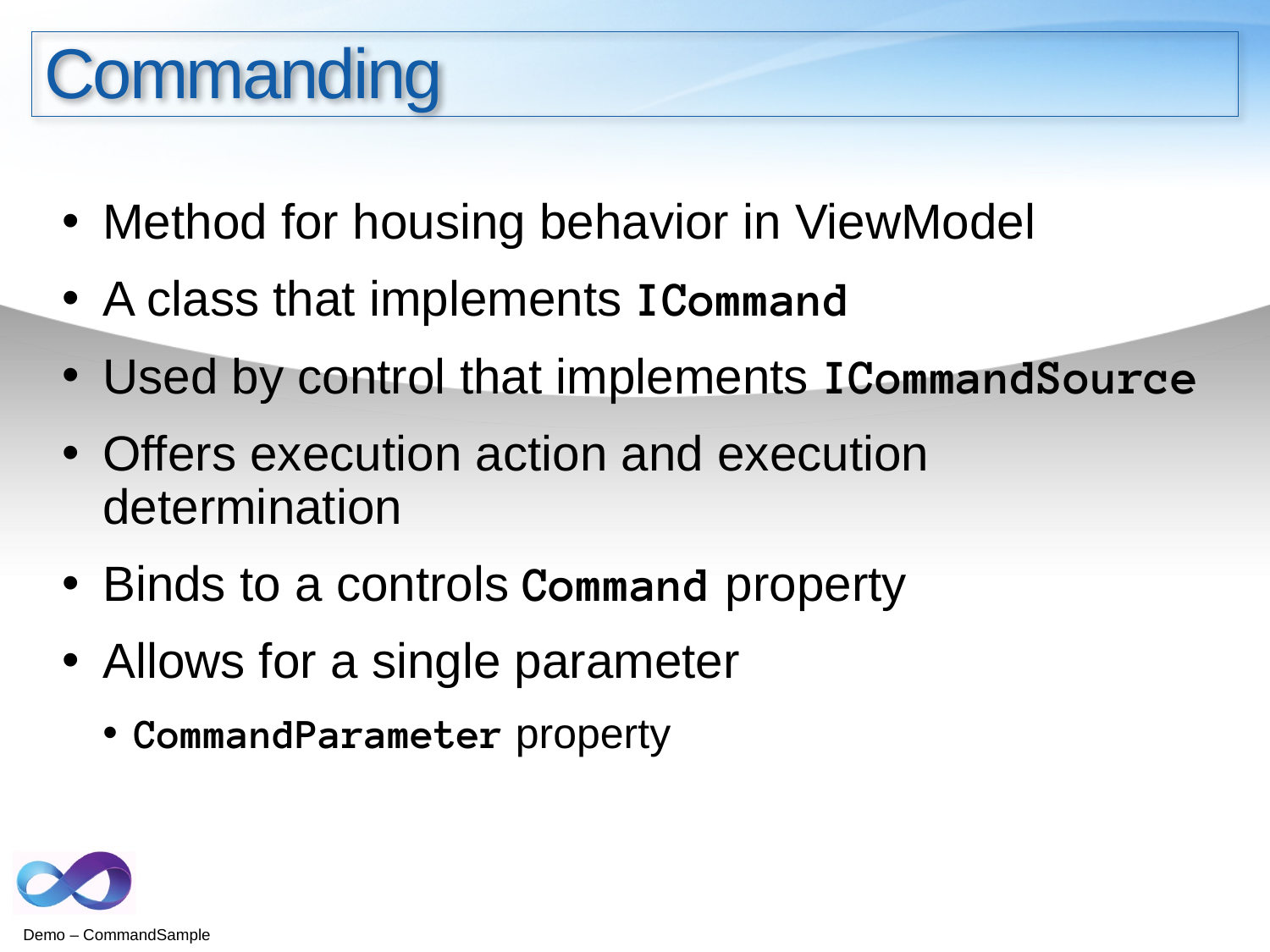

# Commanding
Method for housing behavior in ViewModel
A class that implements ICommand
Used by control that implements ICommandSource
Offers execution action and execution determination
Binds to a controls Command property
Allows for a single parameter
CommandParameter property
Demo – CommandSample